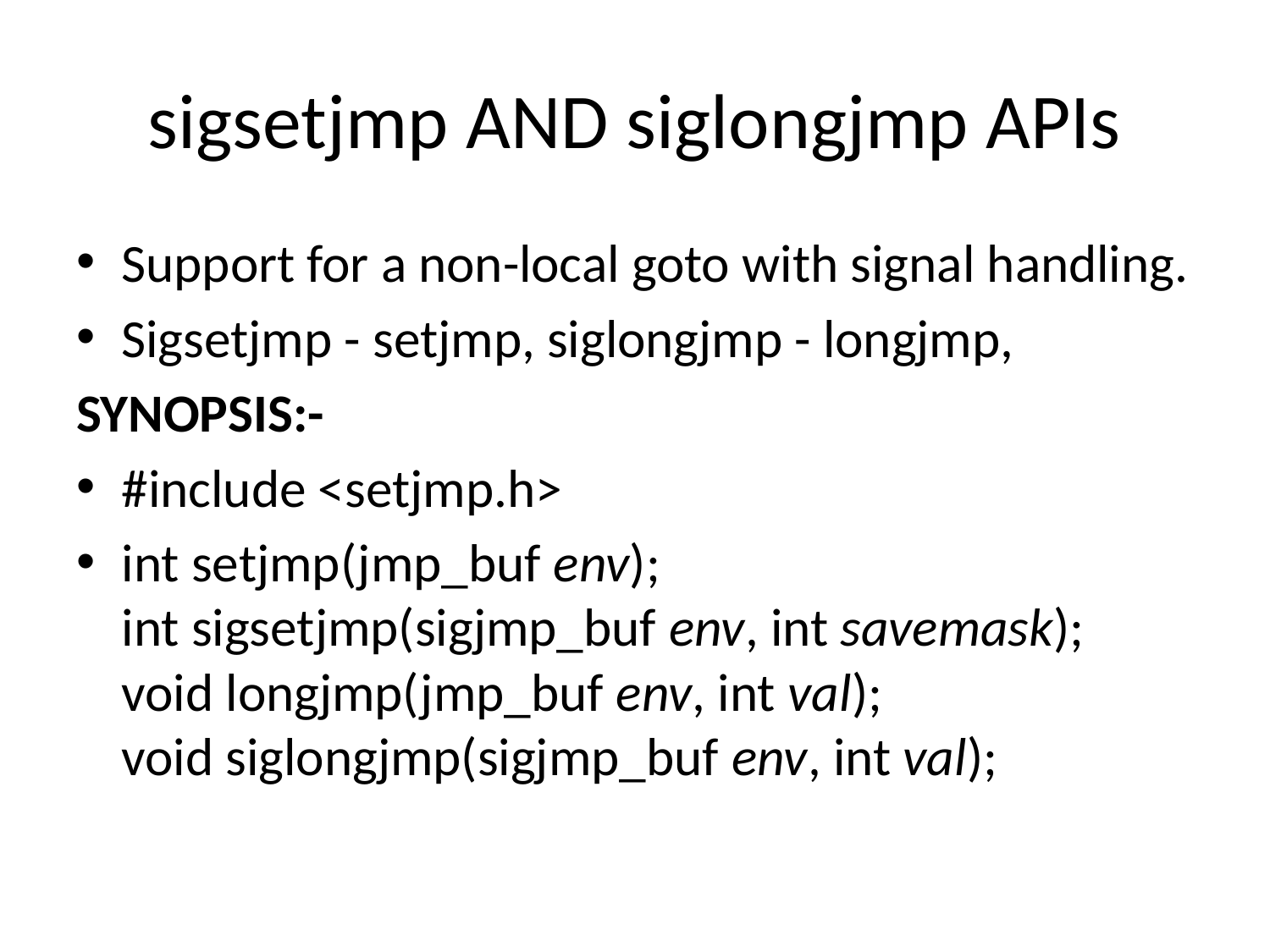

# sigsetjmp AND siglongjmp APIs
Support for a non-local goto with signal handling.
Sigsetjmp - setjmp, siglongjmp - longjmp,
SYNOPSIS:-
#include <setjmp.h>
int setjmp(jmp_buf env);
int sigsetjmp(sigjmp_buf env, int savemask);
void longjmp(jmp_buf env, int val);
void siglongjmp(sigjmp_buf env, int val);